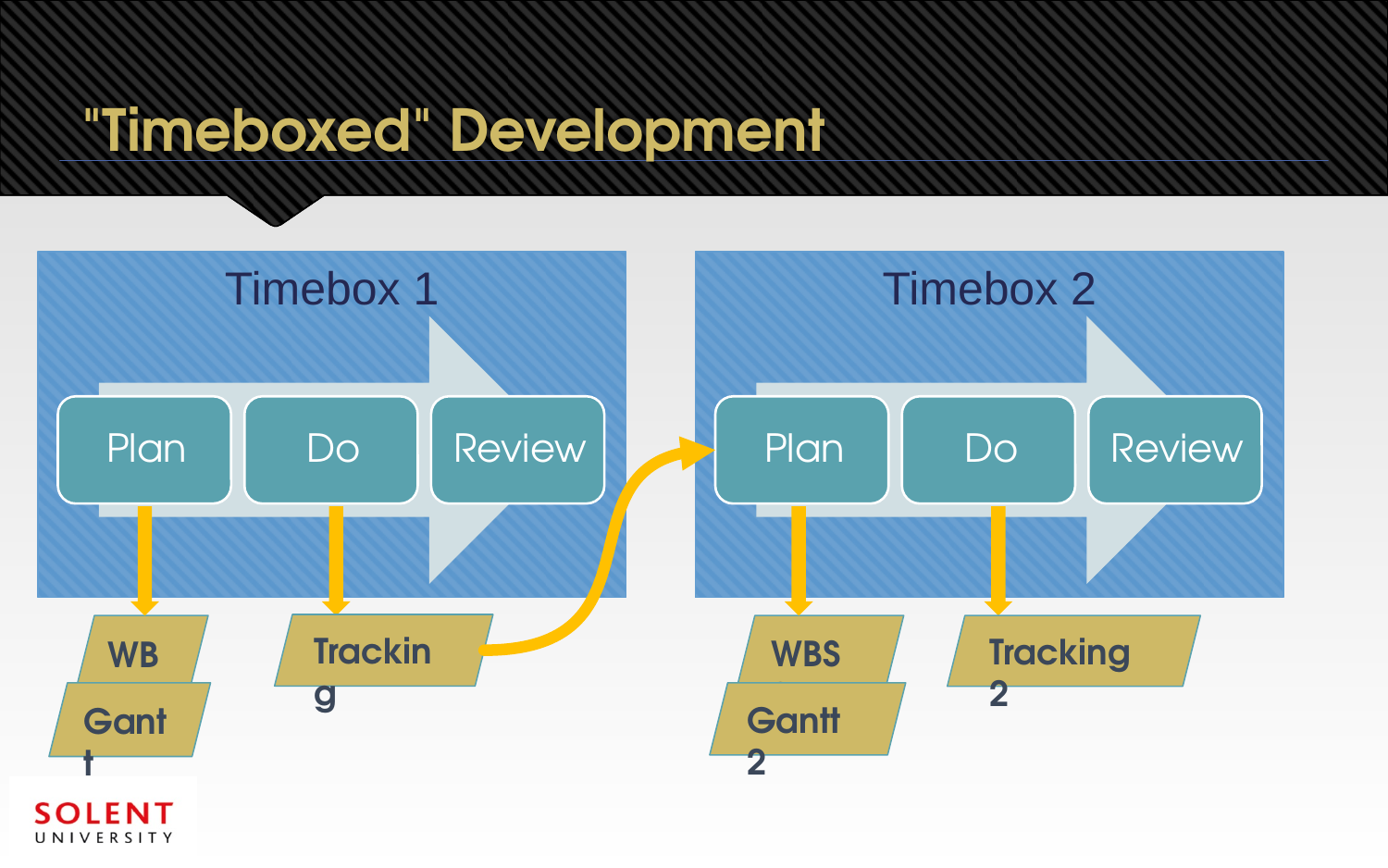

# "Timeboxed" Development
Timebox 1
Timebox 2
Plan
Do
Review
Plan
Do
Review

Tracking
WBS
WBS 2
Tracking 2
Gantt
Gantt 2